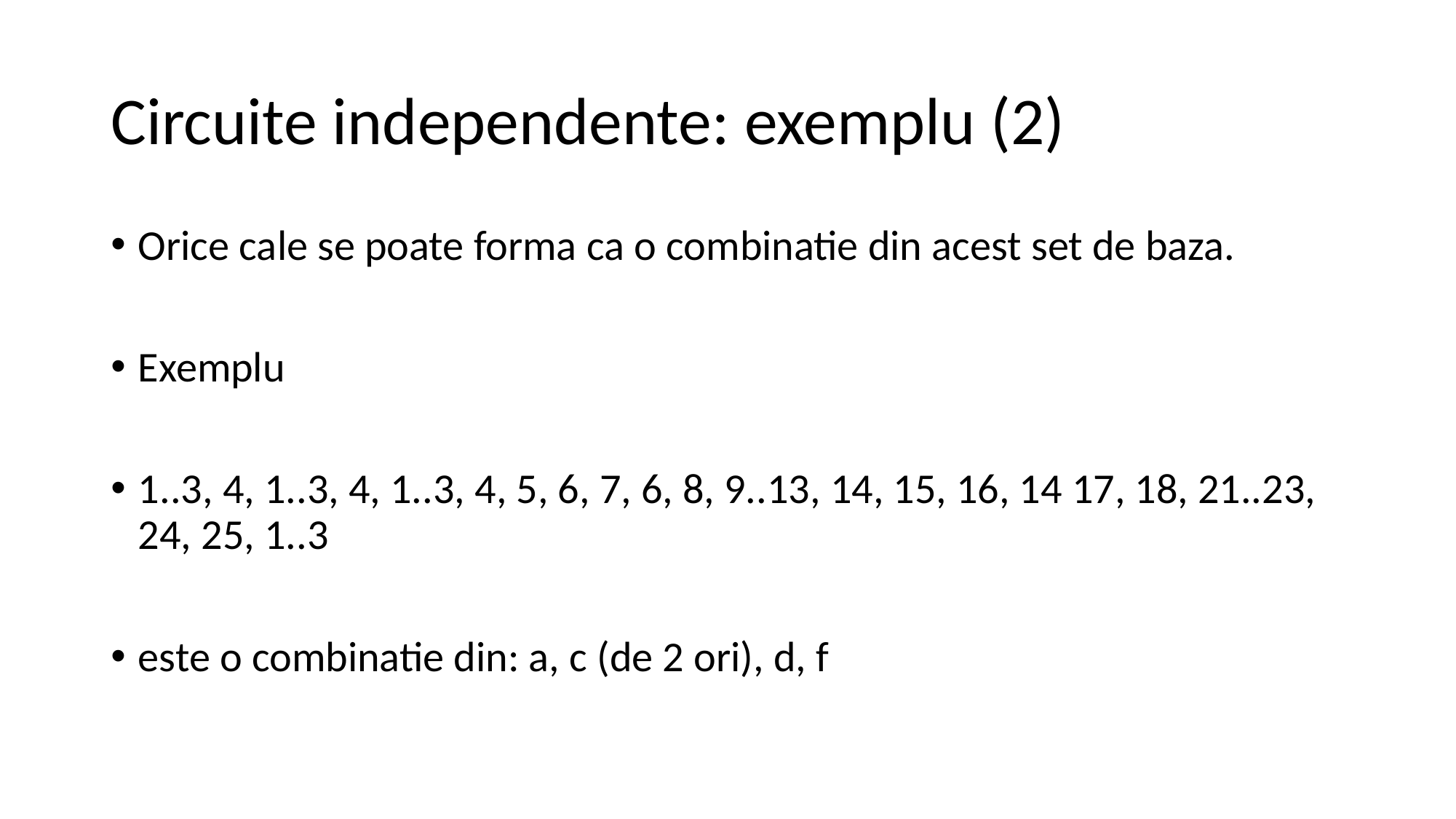

# Circuite independente: exemplu (2)
Orice cale se poate forma ca o combinatie din acest set de baza.

Exemplu

1..3, 4, 1..3, 4, 1..3, 4, 5, 6, 7, 6, 8, 9..13, 14, 15, 16, 14 17, 18, 21..23, 24, 25, 1..3

este o combinatie din: a, c (de 2 ori), d, f